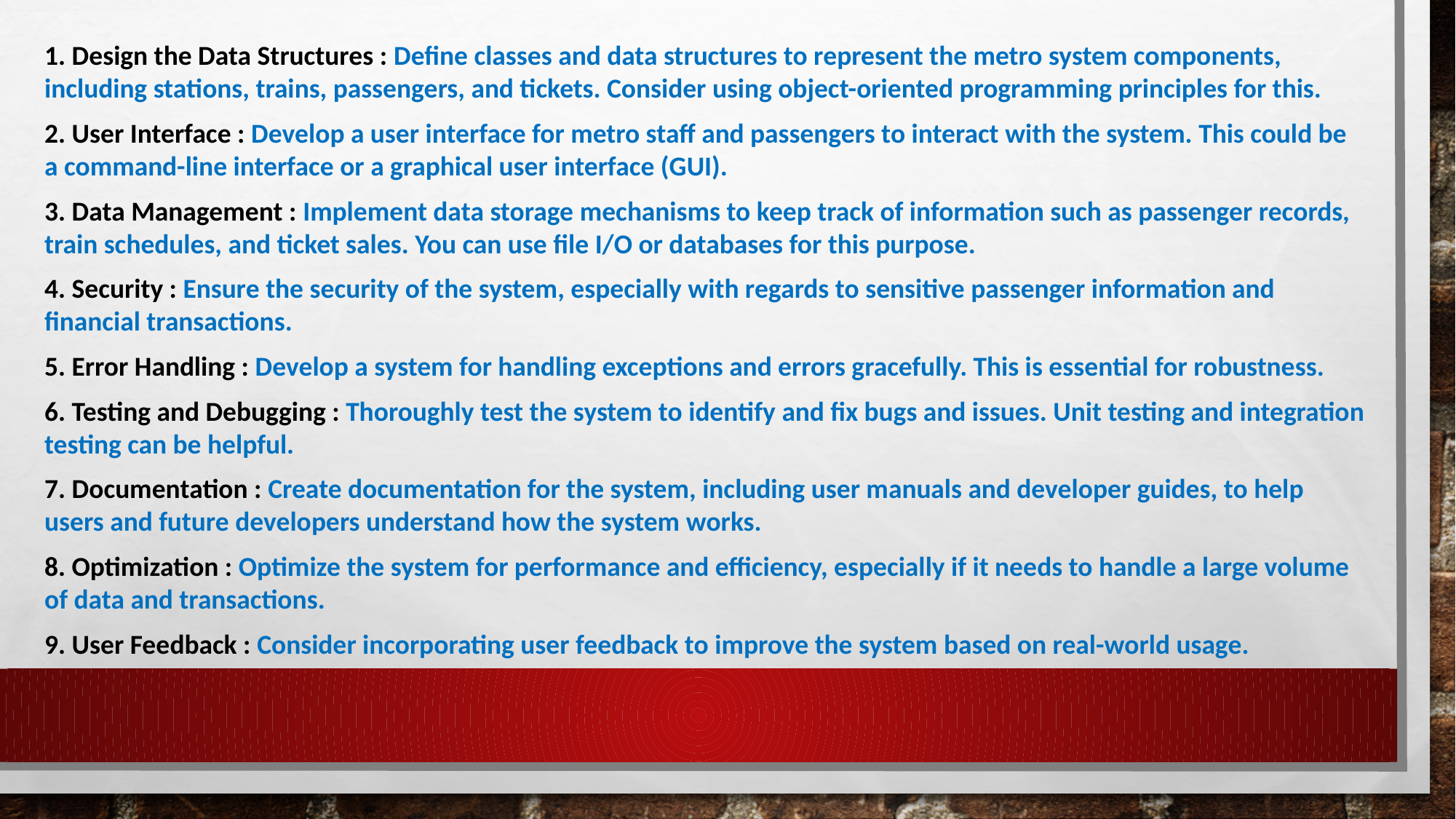

1. Design the Data Structures : Define classes and data structures to represent the metro system components, including stations, trains, passengers, and tickets. Consider using object-oriented programming principles for this.
2. User Interface : Develop a user interface for metro staff and passengers to interact with the system. This could be a command-line interface or a graphical user interface (GUI).
3. Data Management : Implement data storage mechanisms to keep track of information such as passenger records, train schedules, and ticket sales. You can use file I/O or databases for this purpose.
4. Security : Ensure the security of the system, especially with regards to sensitive passenger information and financial transactions.
5. Error Handling : Develop a system for handling exceptions and errors gracefully. This is essential for robustness.
6. Testing and Debugging : Thoroughly test the system to identify and fix bugs and issues. Unit testing and integration testing can be helpful.
7. Documentation : Create documentation for the system, including user manuals and developer guides, to help users and future developers understand how the system works.
8. Optimization : Optimize the system for performance and efficiency, especially if it needs to handle a large volume of data and transactions.
9. User Feedback : Consider incorporating user feedback to improve the system based on real-world usage.